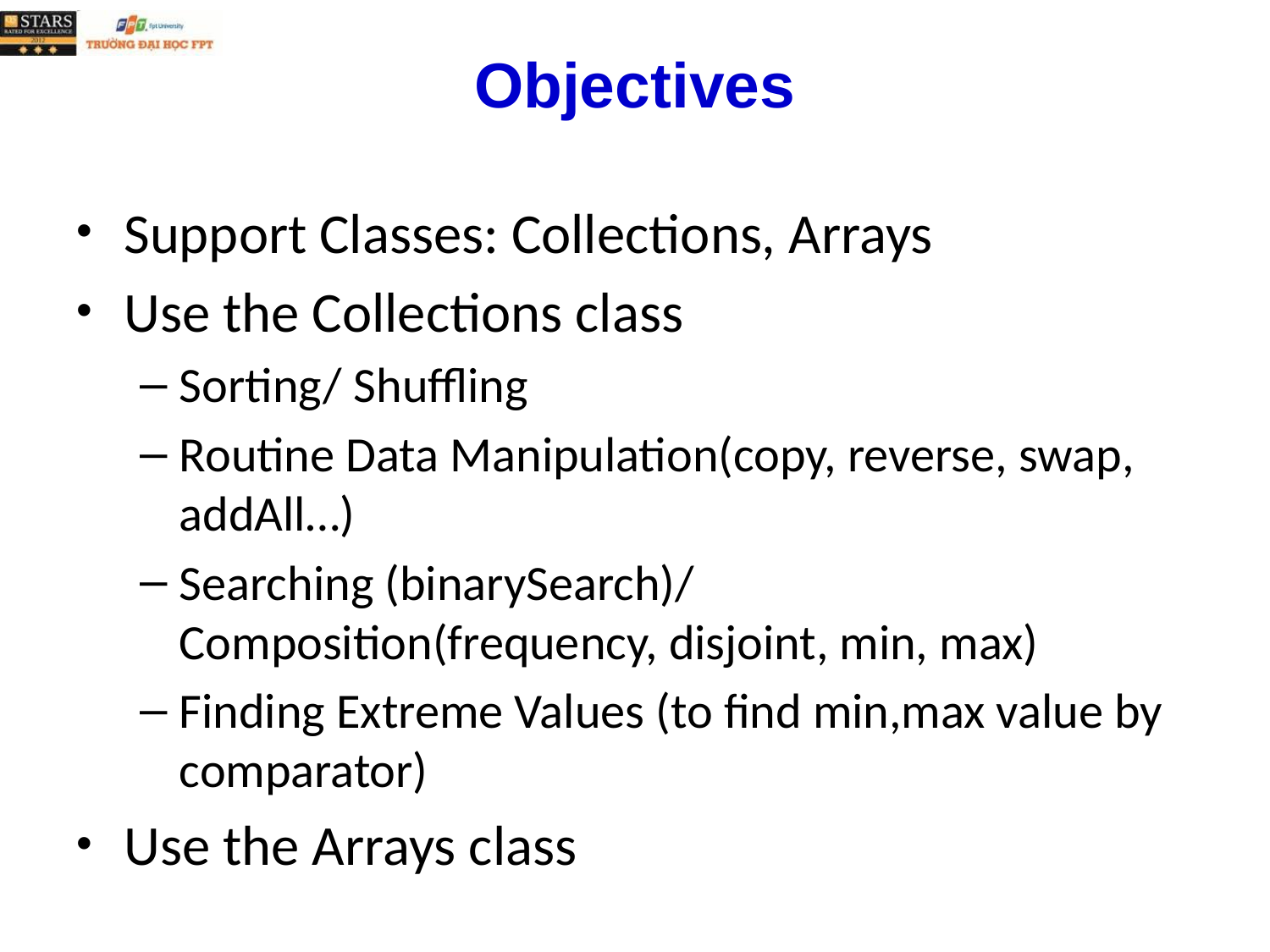

# Objectives
Support Classes: Collections, Arrays
Use the Collections class
Sorting/ Shuffling
Routine Data Manipulation(copy, reverse, swap, addAll…)
Searching (binarySearch)/  Composition(frequency, disjoint, min, max)
Finding Extreme Values (to find min,max value by comparator)
Use the Arrays class